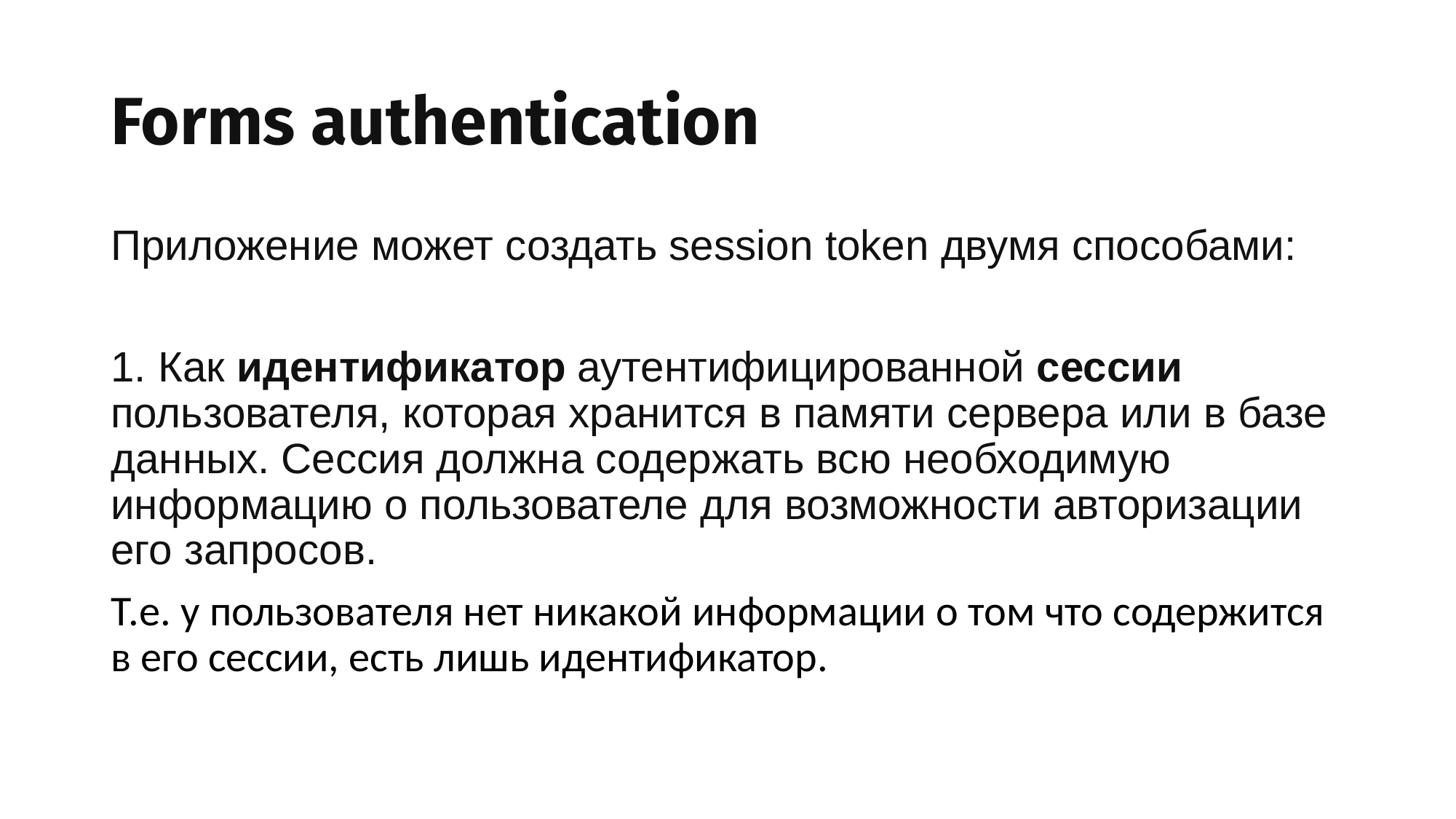

# Forms authentication
Приложение может создать session token двумя способами:

1. Как идентификатор аутентифицированной сессии пользователя, которая хранится в памяти сервера или в базе данных. Сессия должна содержать всю необходимую информацию о пользователе для возможности авторизации его запросов.
Т.е. у пользователя нет никакой информации о том что содержится в его сессии, есть лишь идентификатор.